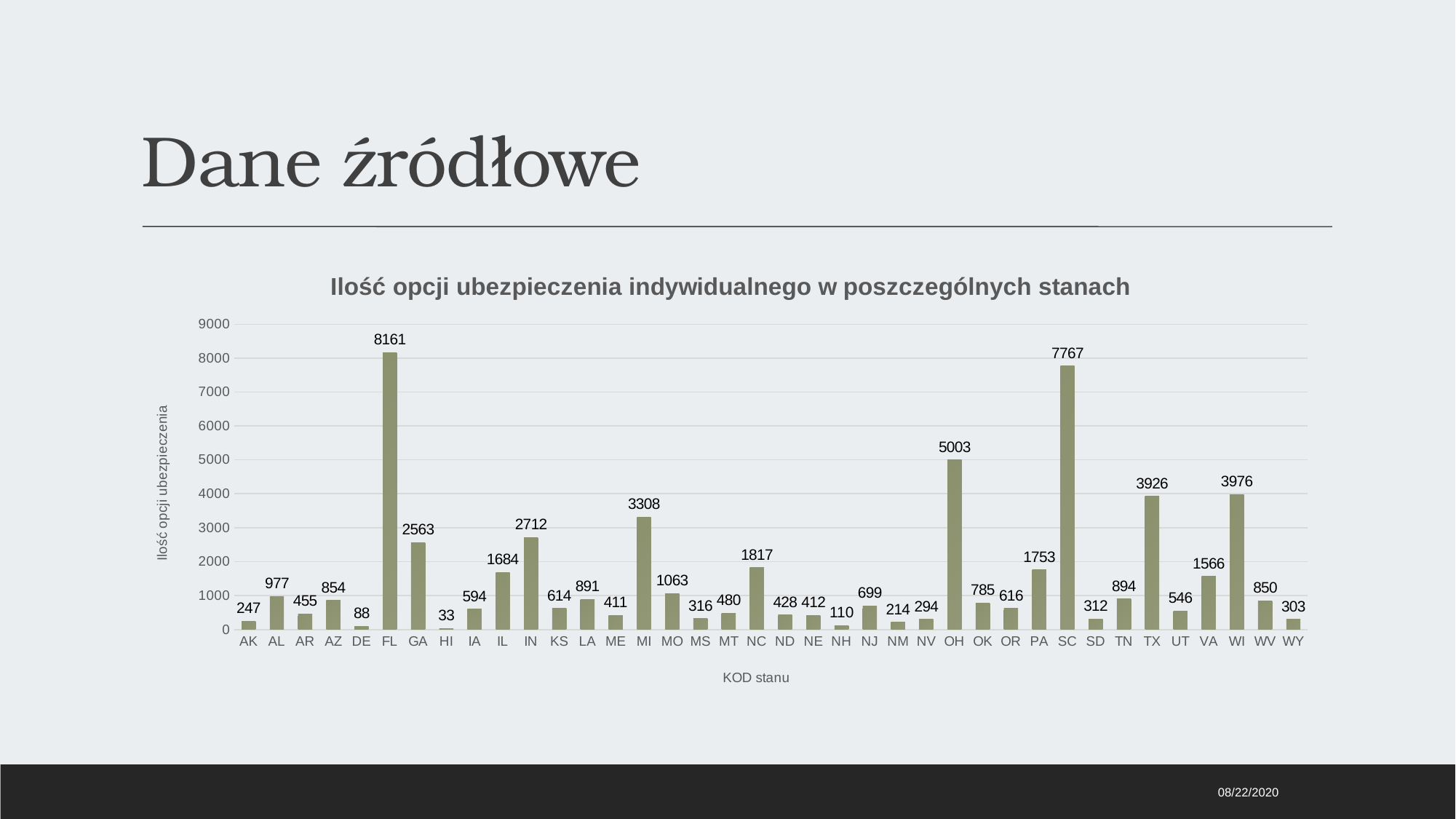

Dane źródłowe

### Chart: Ilość opcji ubezpieczenia indywidualnego w poszczególnych stanach

| Category | count(r.IndividualRate) |
|---|---|
| AK | 247.0 |
| AL | 977.0 |
| AR | 455.0 |
| AZ | 854.0 |
| DE | 88.0 |
| FL | 8161.0 |
| GA | 2563.0 |
| HI | 33.0 |
| IA | 594.0 |
| IL | 1684.0 |
| IN | 2712.0 |
| KS | 614.0 |
| LA | 891.0 |
| ME | 411.0 |
| MI | 3308.0 |
| MO | 1063.0 |
| MS | 316.0 |
| MT | 480.0 |
| NC | 1817.0 |
| ND | 428.0 |
| NE | 412.0 |
| NH | 110.0 |
| NJ | 699.0 |
| NM | 214.0 |
| NV | 294.0 |
| OH | 5003.0 |
| OK | 785.0 |
| OR | 616.0 |
| PA | 1753.0 |
| SC | 7767.0 |
| SD | 312.0 |
| TN | 894.0 |
| TX | 3926.0 |
| UT | 546.0 |
| VA | 1566.0 |
| WI | 3976.0 |
| WV | 850.0 |
| WY | 303.0 |
08/22/2020